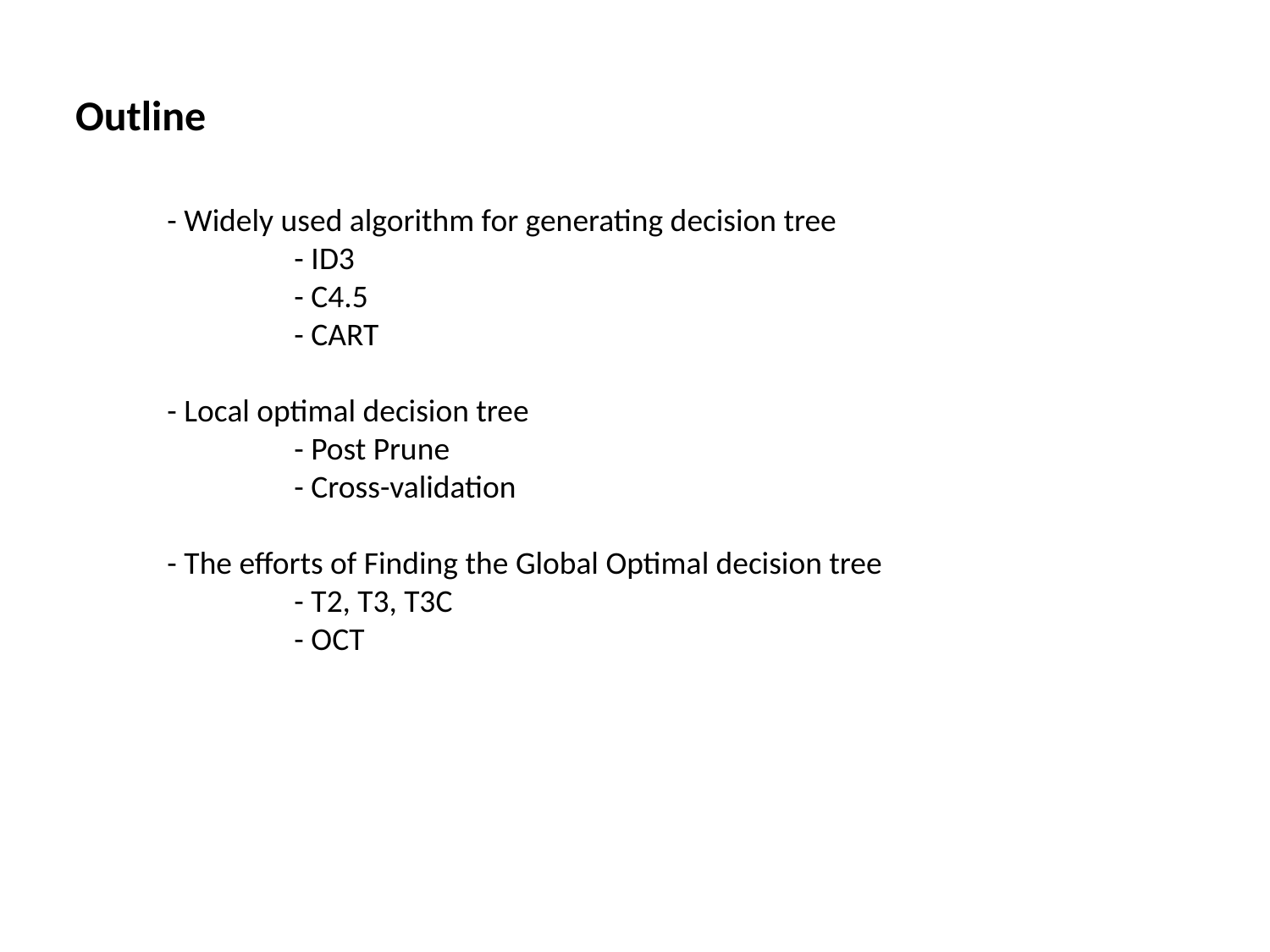

Outline
- Widely used algorithm for generating decision tree
	- ID3
	- C4.5
	- CART

- Local optimal decision tree
	- Post Prune
	- Cross-validation

- The efforts of Finding the Global Optimal decision tree
	- T2, T3, T3C
	- OCT